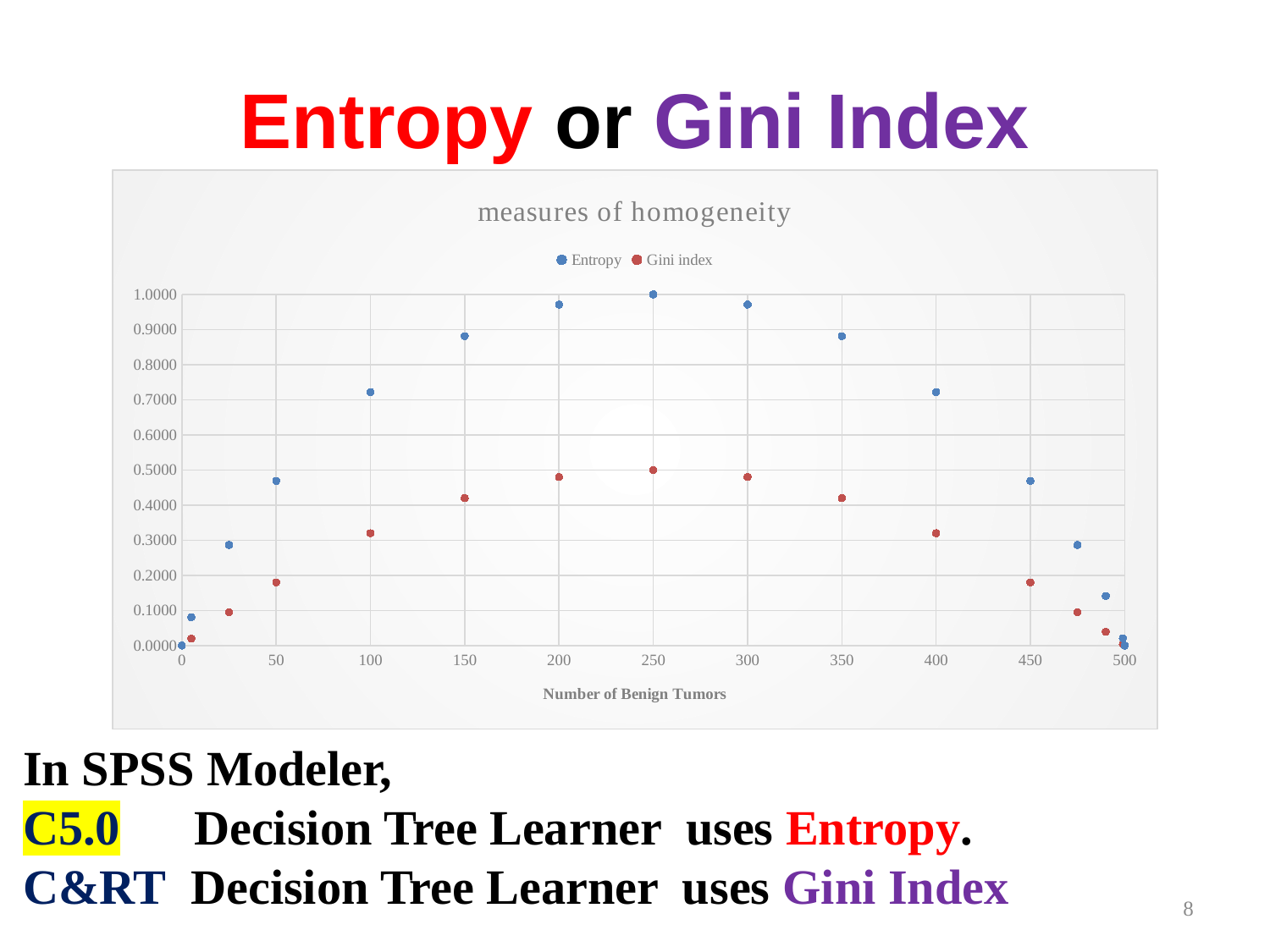

# Entropy or Gini Index

### Chart: measures of homogeneity

| Category | Entropy | Gini index |
|---|---|---|
In SPSS Modeler,
C5.0      Decision Tree Learner  uses Entropy.
C&RT  Decision Tree Learner  uses Gini Index
8